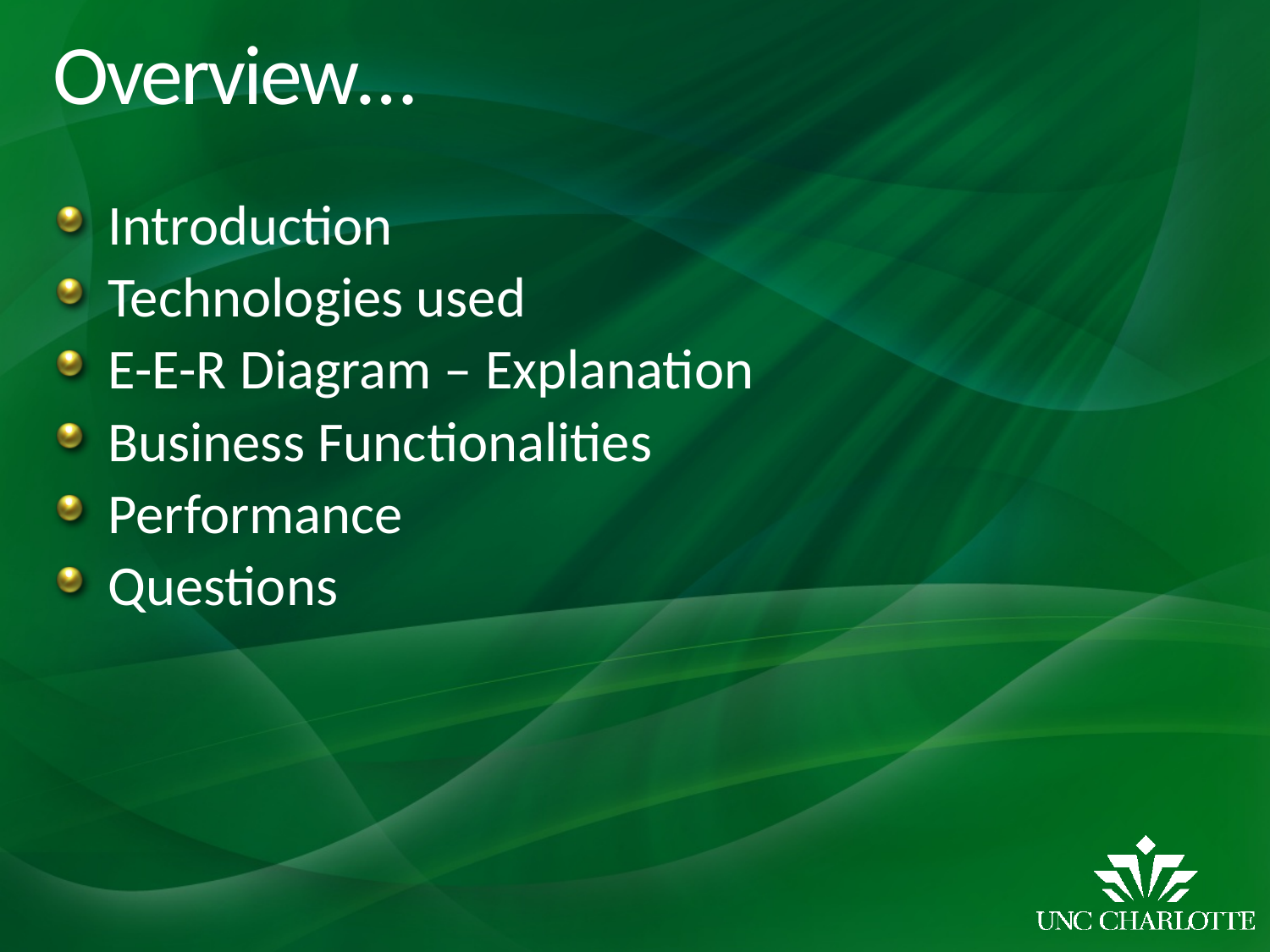

# Overview…

Introduction
Technologies used
E-E-R Diagram – Explanation
Business Functionalities
Performance
Questions